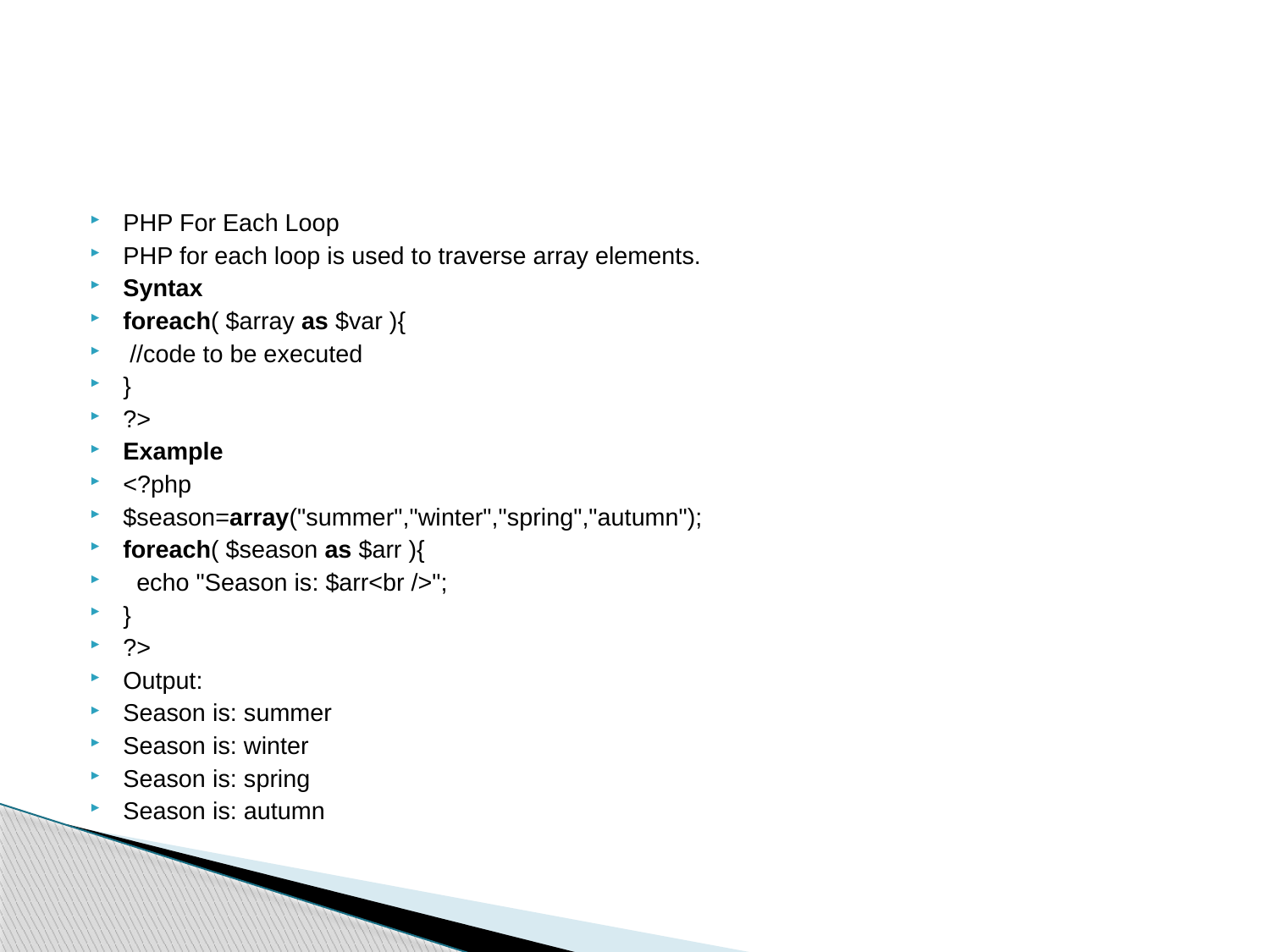

PHP For Each Loop
PHP for each loop is used to traverse array elements.
Syntax
foreach( $array as $var ){
 //code to be executed
}
?>
Example
<?php
$season=array("summer","winter","spring","autumn");
foreach( $season as $arr ){
  echo "Season is: $arr<br />";
}
?>
Output:
Season is: summer
Season is: winter
Season is: spring
Season is: autumn